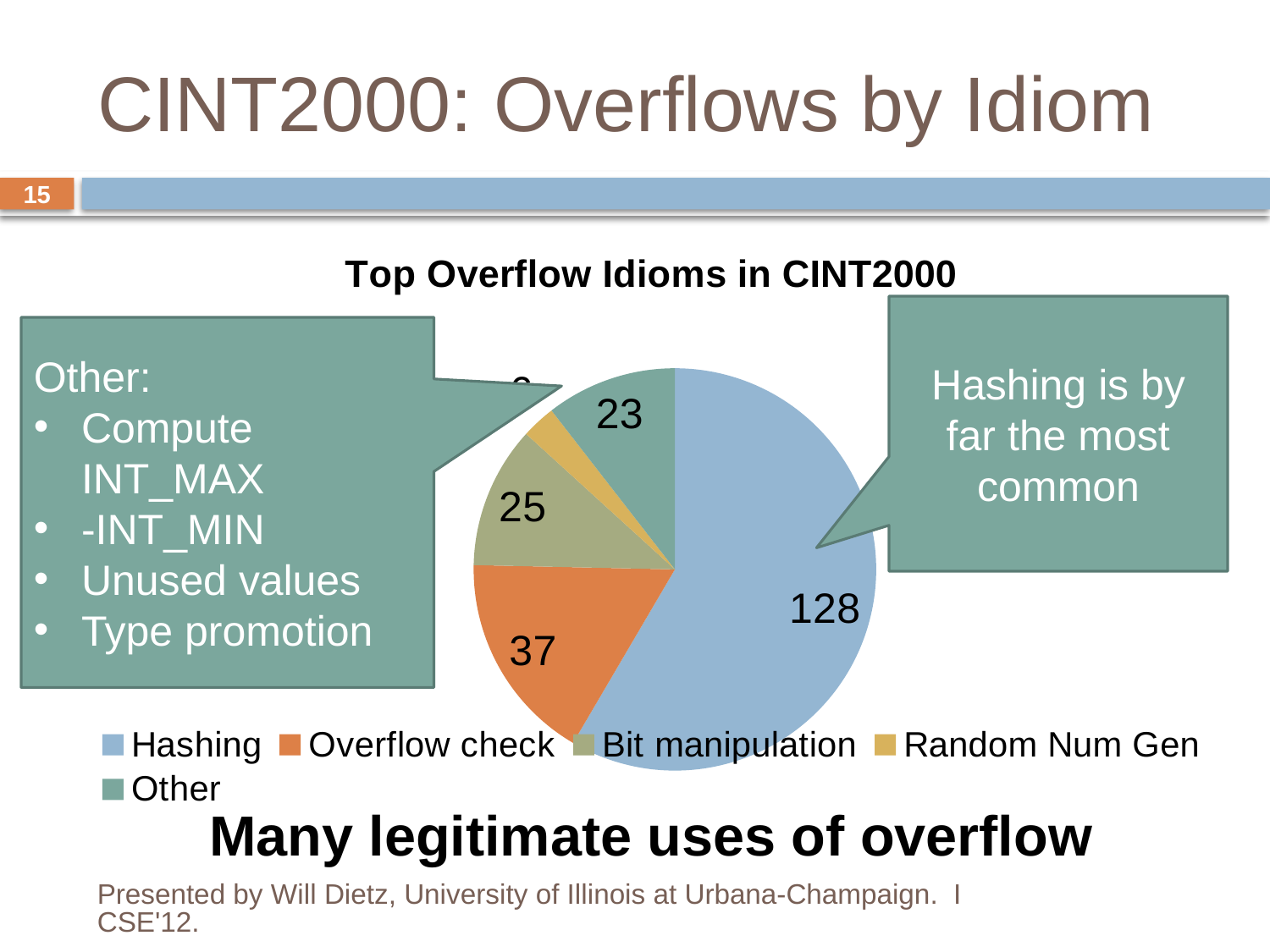

# CINT2000: Overflows by Idiom
15

### Chart: Top Overflow Idioms in CINT2000

| Category | Overflows by Idiom |
|---|---|
| Hashing | 128.0 |
| Overflow check | 37.0 |
| Bit manipulation | 25.0 |
| Random Num Gen | 6.0 |
| Other | 23.0 |
Hashing is by far the most common
Other:
Compute INT_MAX
-INT_MIN
Unused values
Type promotion
Many legitimate uses of overflow
Presented by Will Dietz, University of Illinois at Urbana-Champaign.  ICSE'12.